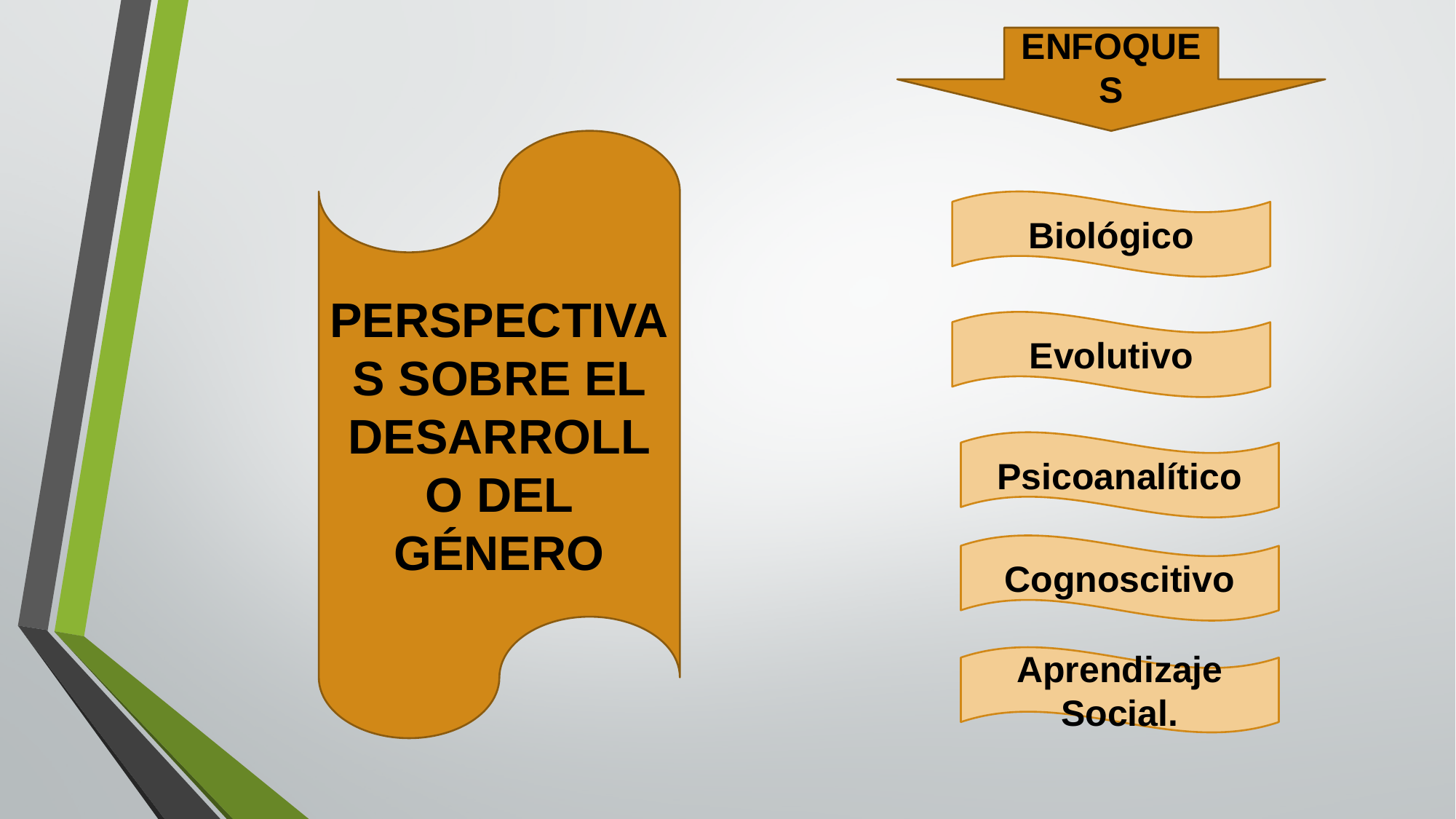

ENFOQUES
PERSPECTIVAS SOBRE EL DESARROLLO DEL GÉNERO
Biológico
Evolutivo
Psicoanalítico
Cognoscitivo
Aprendizaje Social.